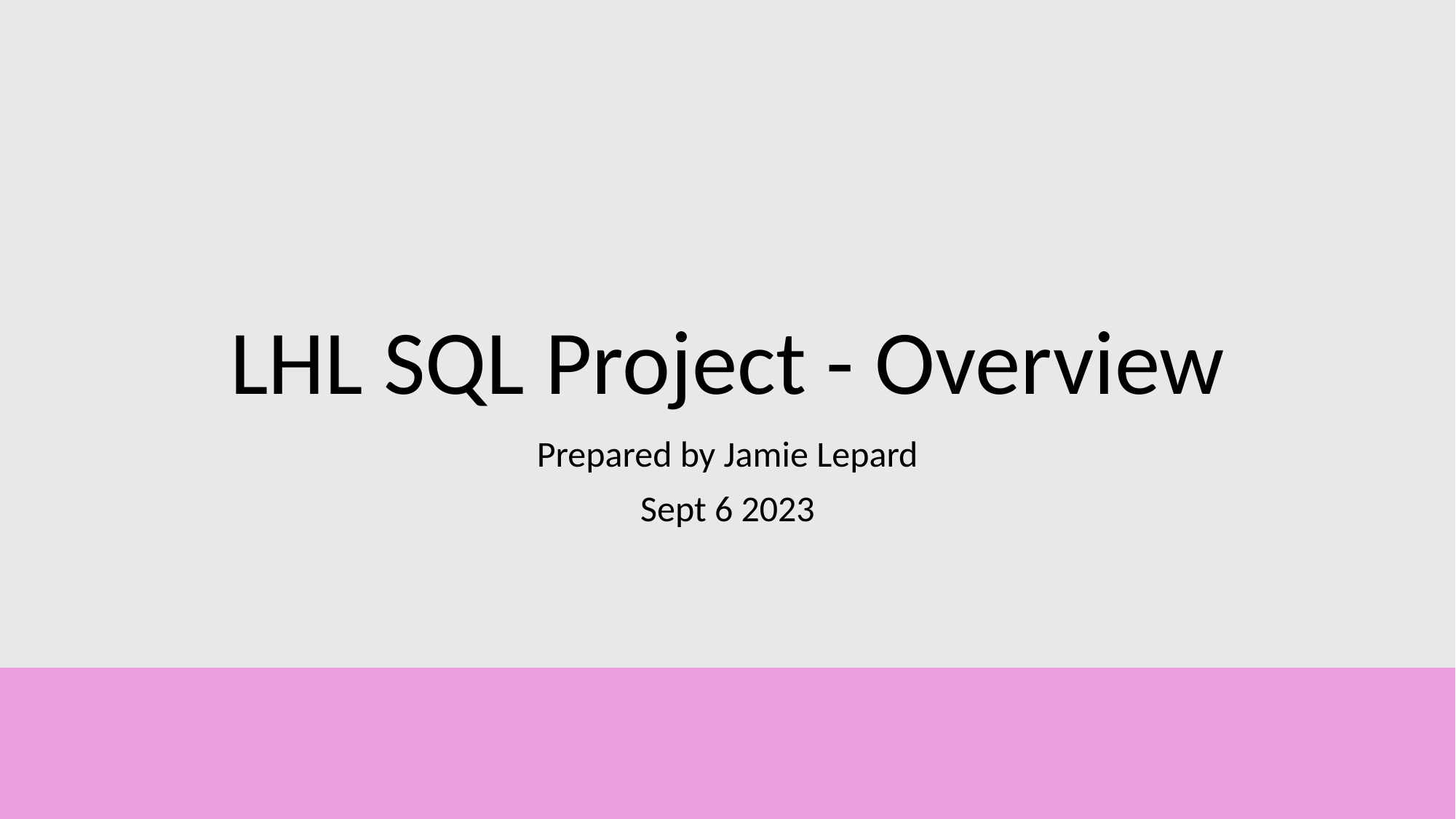

# LHL SQL Project - Overview
Prepared by Jamie Lepard
Sept 6 2023